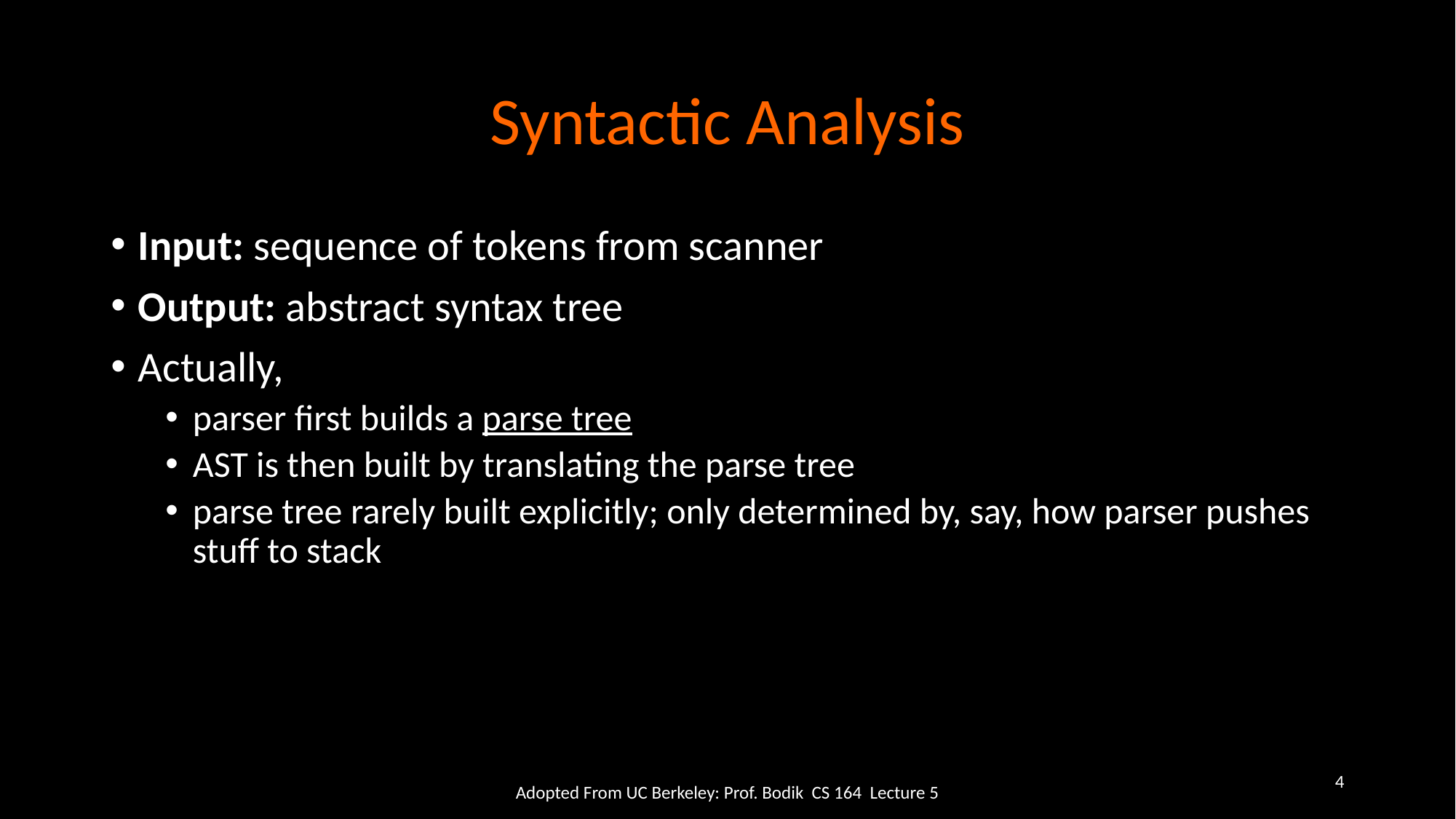

# Syntactic Analysis
Input: sequence of tokens from scanner
Output: abstract syntax tree
Actually,
parser first builds a parse tree
AST is then built by translating the parse tree
parse tree rarely built explicitly; only determined by, say, how parser pushes stuff to stack

Adopted From UC Berkeley: Prof. Bodik  CS 164  Lecture 5
4